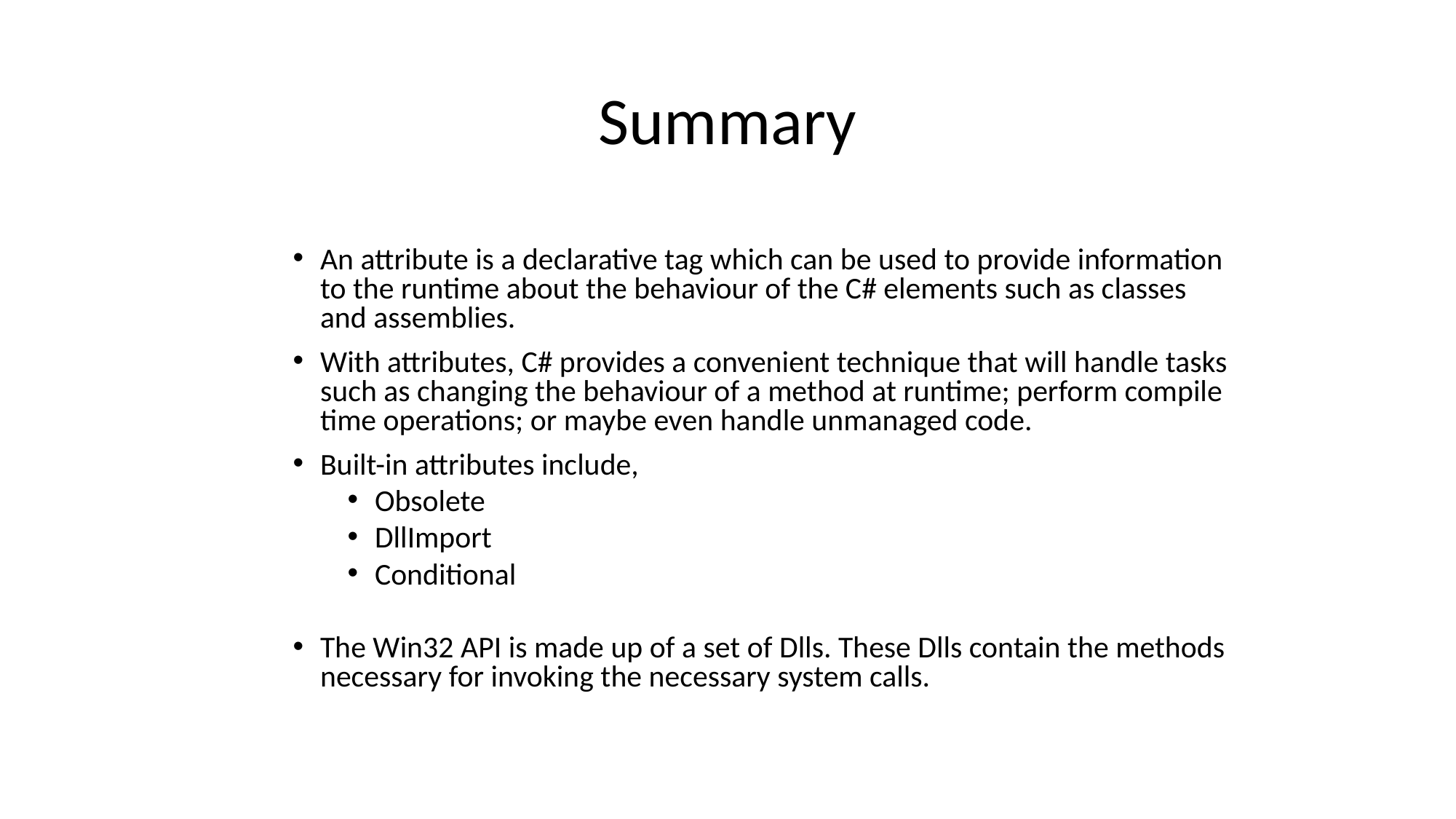

# Summary
An attribute is a declarative tag which can be used to provide information to the runtime about the behaviour of the C# elements such as classes and assemblies.
With attributes, C# provides a convenient technique that will handle tasks such as changing the behaviour of a method at runtime; perform compile time operations; or maybe even handle unmanaged code.
Built-in attributes include,
Obsolete
DllImport
Conditional
The Win32 API is made up of a set of Dlls. These Dlls contain the methods necessary for invoking the necessary system calls.